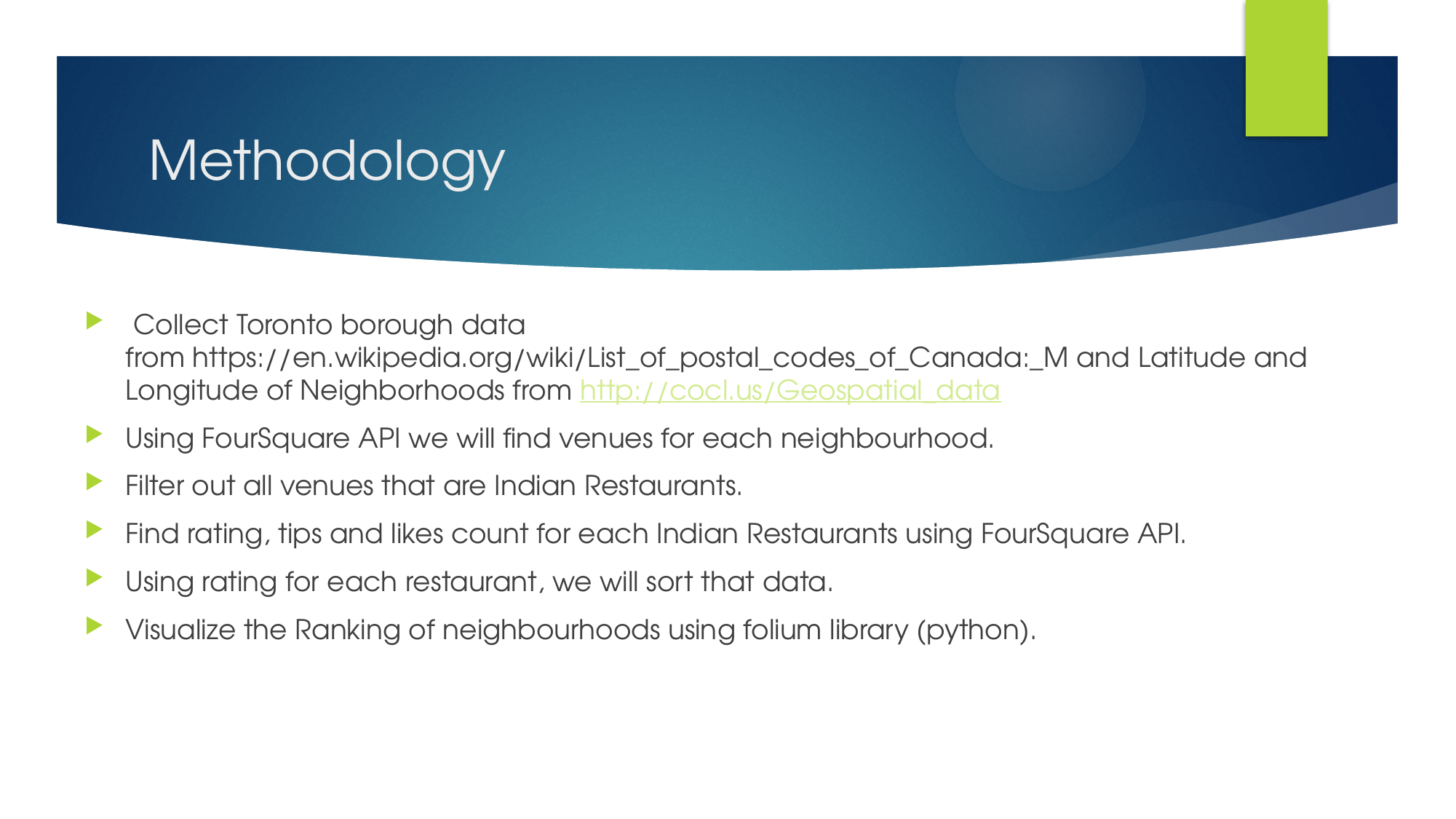

# Methodology
 Collect Toronto borough data from https://en.wikipedia.org/wiki/List_of_postal_codes_of_Canada:_M and Latitude and Longitude of Neighborhoods from http://cocl.us/Geospatial_data
Using FourSquare API we will find venues for each neighbourhood.
Filter out all venues that are Indian Restaurants.
Find rating, tips and likes count for each Indian Restaurants using FourSquare API.
Using rating for each restaurant, we will sort that data.
Visualize the Ranking of neighbourhoods using folium library (python).